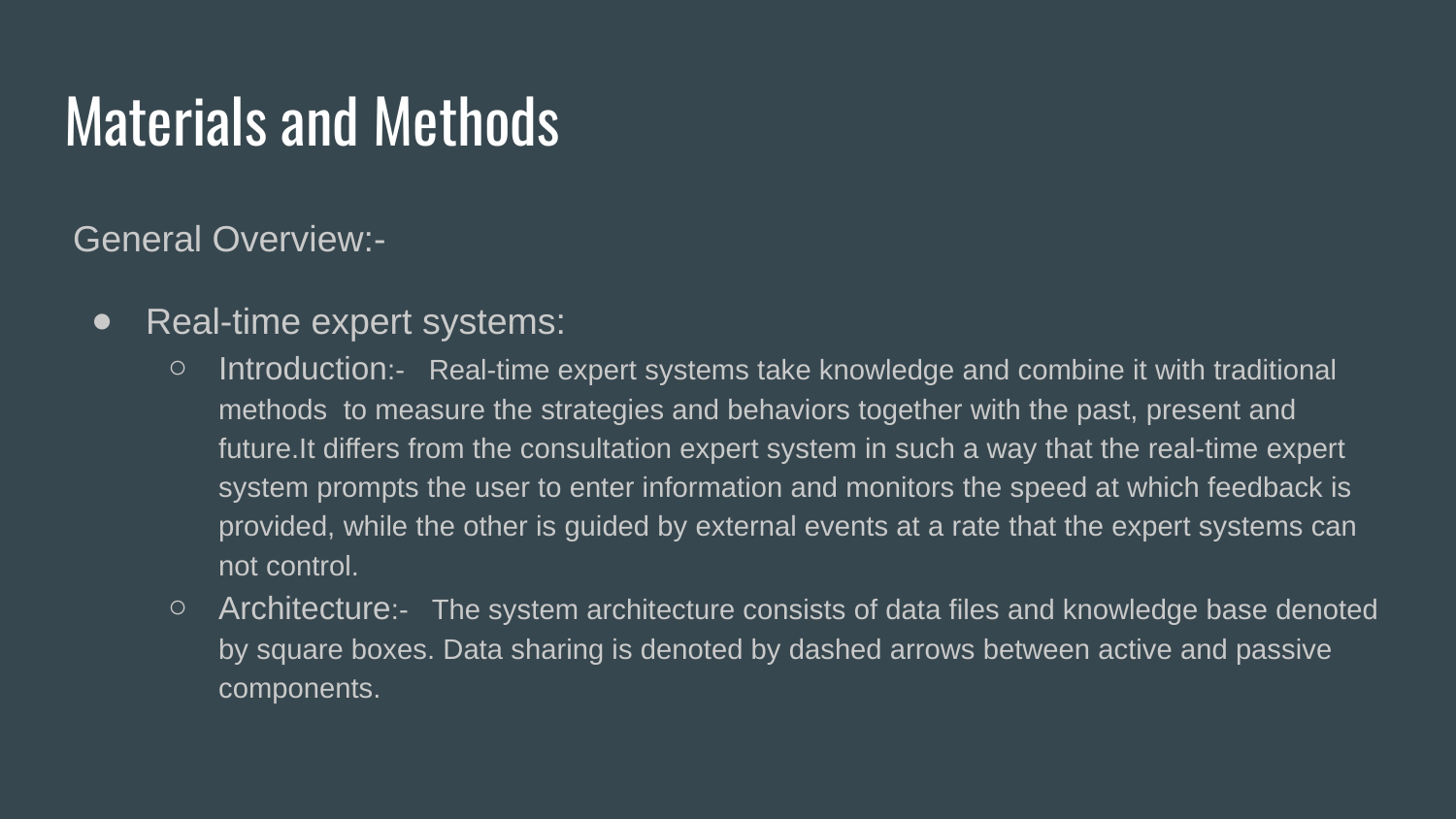

# Materials and Methods
General Overview:-
Real-time expert systems:
Introduction:-   Real-time expert systems take knowledge and combine it with traditional methods  to measure the strategies and behaviors together with the past, present and future.It differs from the consultation expert system in such a way that the real-time expert system prompts the user to enter information and monitors the speed at which feedback is provided, while the other is guided by external events at a rate that the expert systems can not control.
Architecture:-   The system architecture consists of data files and knowledge base denoted by square boxes. Data sharing is denoted by dashed arrows between active and passive components.